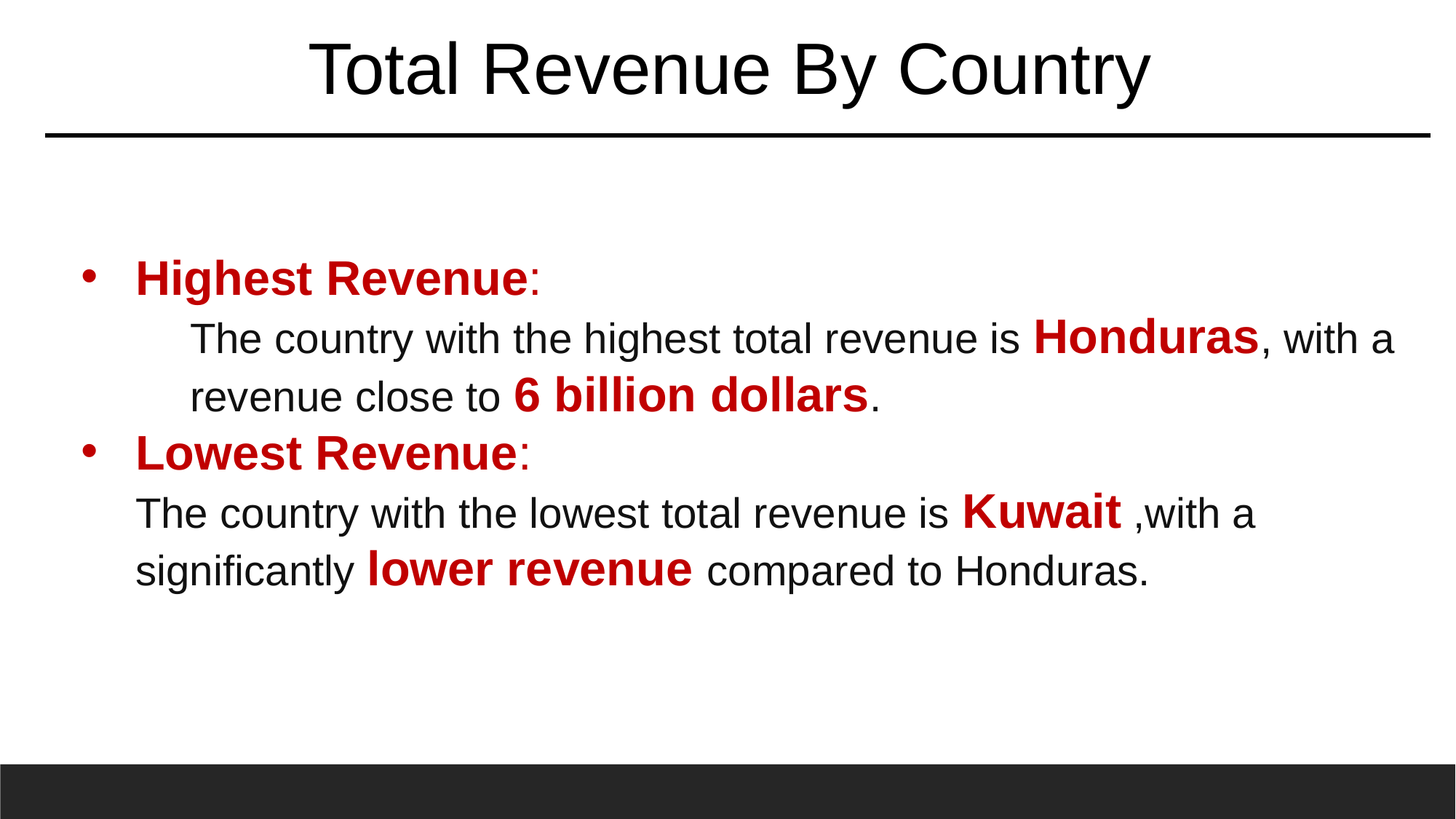

Total Revenue By Country
Highest Revenue:
The country with the highest total revenue is Honduras, with a revenue close to 6 billion dollars.
Lowest Revenue:
The country with the lowest total revenue is Kuwait ,with a significantly lower revenue compared to Honduras.